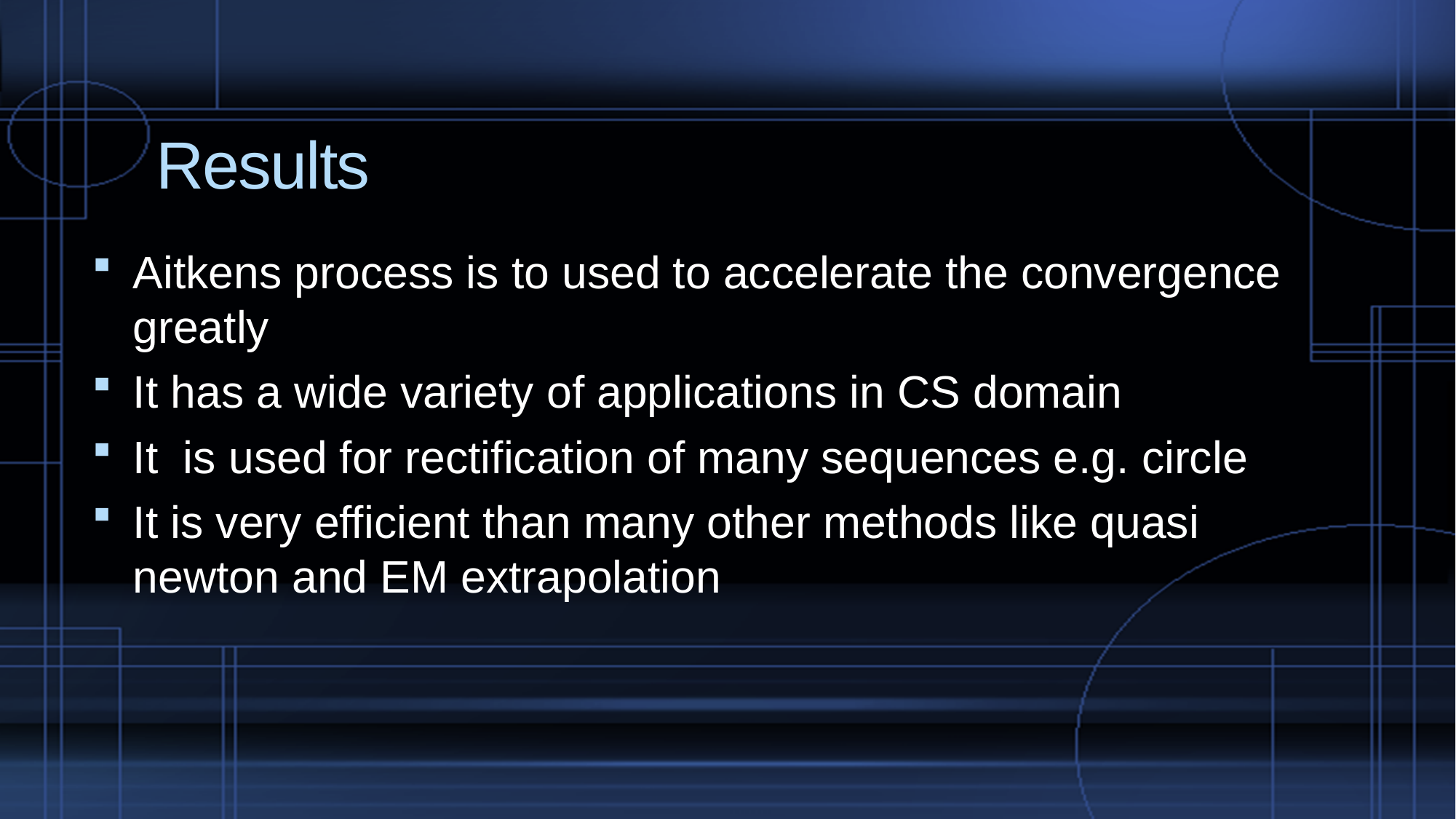

# Results
Aitkens process is to used to accelerate the convergence greatly
It has a wide variety of applications in CS domain
It  is used for rectification of many sequences e.g. circle
It is very efficient than many other methods like quasi newton and EM extrapolation